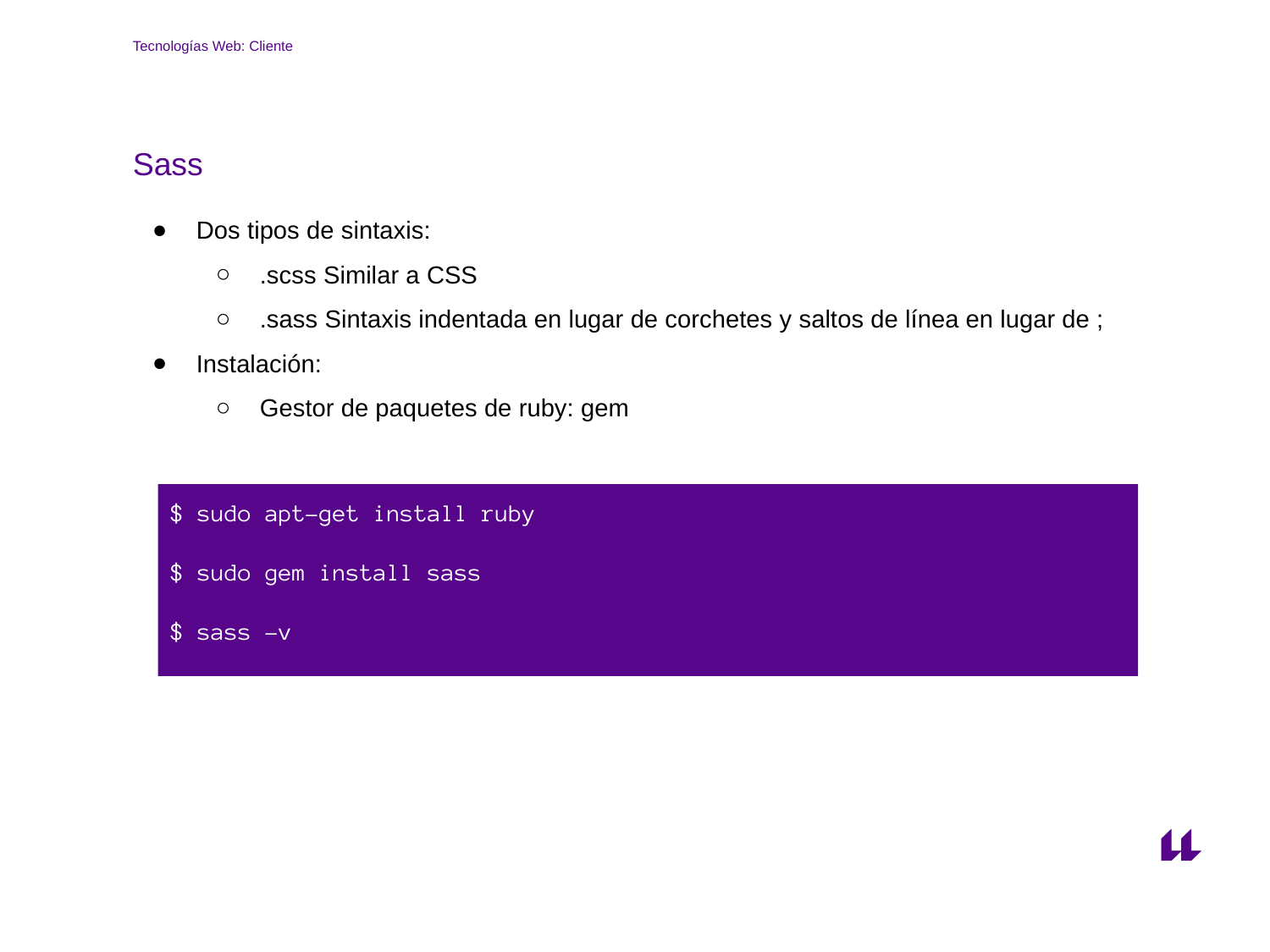

# Tecnologías Web: Cliente
Sass
Dos tipos de sintaxis:
.scss Similar a CSS
.sass Sintaxis indentada en lugar de corchetes y saltos de línea en lugar de ;
Instalación:
Gestor de paquetes de ruby: gem

$ sudo apt-get install ruby

$ sudo gem install sass

$ sass -v